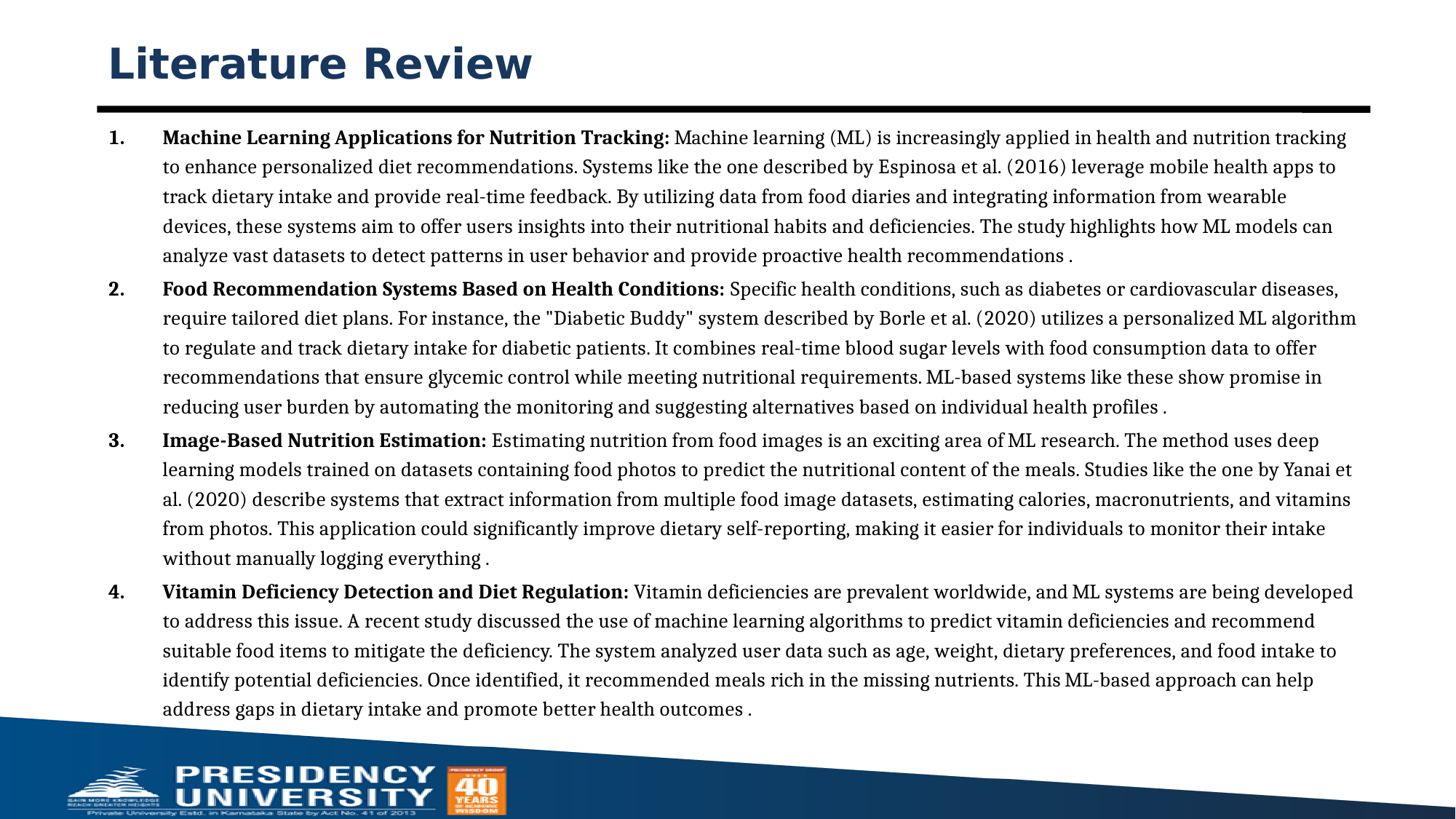

# Literature Review
Machine Learning Applications for Nutrition Tracking: Machine learning (ML) is increasingly applied in health and nutrition tracking to enhance personalized diet recommendations. Systems like the one described by Espinosa et al. (2016) leverage mobile health apps to track dietary intake and provide real-time feedback. By utilizing data from food diaries and integrating information from wearable devices, these systems aim to offer users insights into their nutritional habits and deficiencies. The study highlights how ML models can analyze vast datasets to detect patterns in user behavior and provide proactive health recommendations .
Food Recommendation Systems Based on Health Conditions: Specific health conditions, such as diabetes or cardiovascular diseases, require tailored diet plans. For instance, the "Diabetic Buddy" system described by Borle et al. (2020) utilizes a personalized ML algorithm to regulate and track dietary intake for diabetic patients. It combines real-time blood sugar levels with food consumption data to offer recommendations that ensure glycemic control while meeting nutritional requirements. ML-based systems like these show promise in reducing user burden by automating the monitoring and suggesting alternatives based on individual health profiles .
Image-Based Nutrition Estimation: Estimating nutrition from food images is an exciting area of ML research. The method uses deep learning models trained on datasets containing food photos to predict the nutritional content of the meals. Studies like the one by Yanai et al. (2020) describe systems that extract information from multiple food image datasets, estimating calories, macronutrients, and vitamins from photos. This application could significantly improve dietary self-reporting, making it easier for individuals to monitor their intake without manually logging everything .
Vitamin Deficiency Detection and Diet Regulation: Vitamin deficiencies are prevalent worldwide, and ML systems are being developed to address this issue. A recent study discussed the use of machine learning algorithms to predict vitamin deficiencies and recommend suitable food items to mitigate the deficiency. The system analyzed user data such as age, weight, dietary preferences, and food intake to identify potential deficiencies. Once identified, it recommended meals rich in the missing nutrients. This ML-based approach can help address gaps in dietary intake and promote better health outcomes .